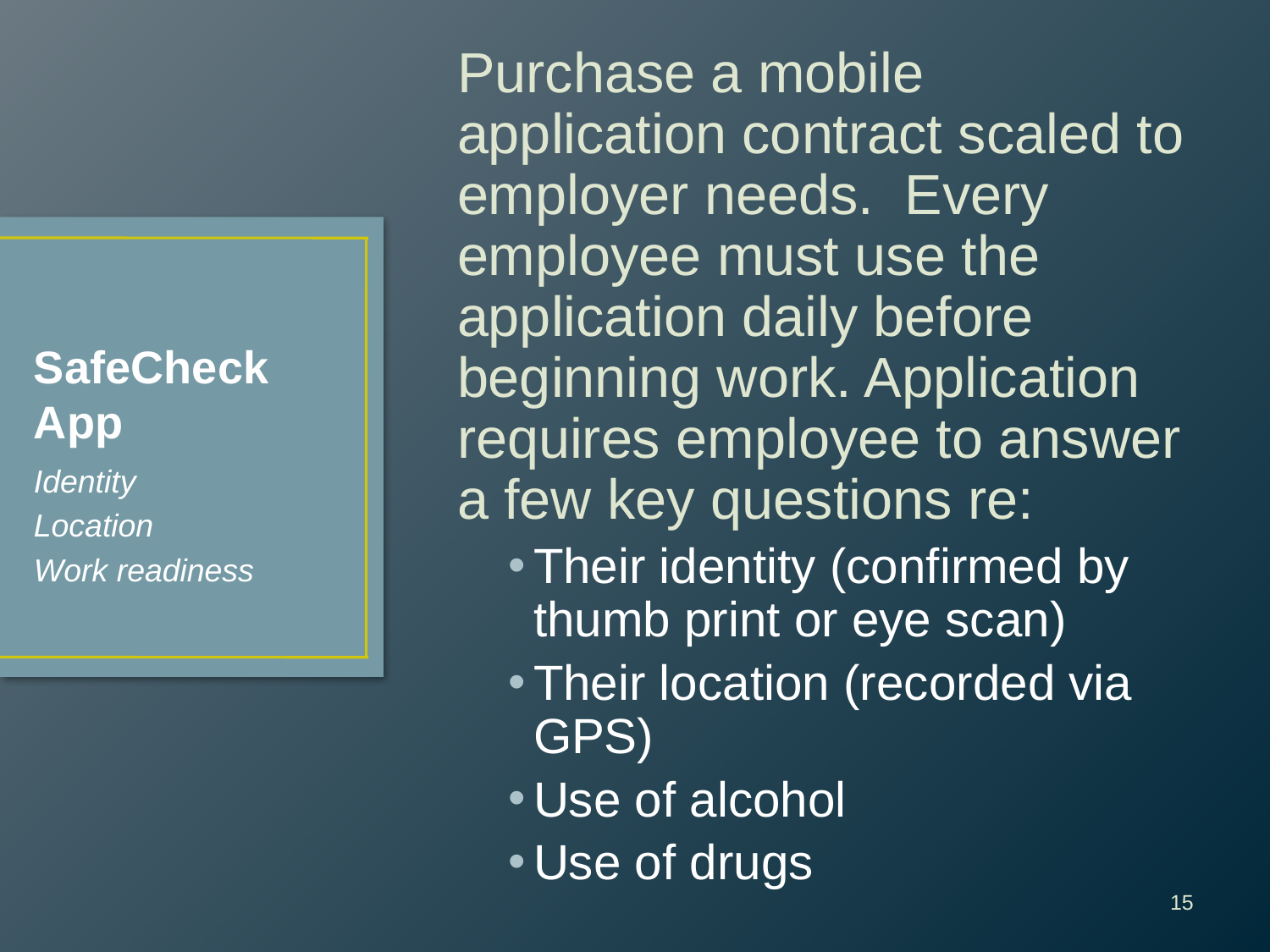

Purchase a mobile application contract scaled to employer needs.  Every employee must use the application daily before beginning work. Application requires employee to answer a few key questions re:
Their identity (confirmed by thumb print or eye scan)
Their location (recorded via GPS)
Use of alcohol
Use of drugs

# SafeCheck App
Identity
Location
Work readiness

15